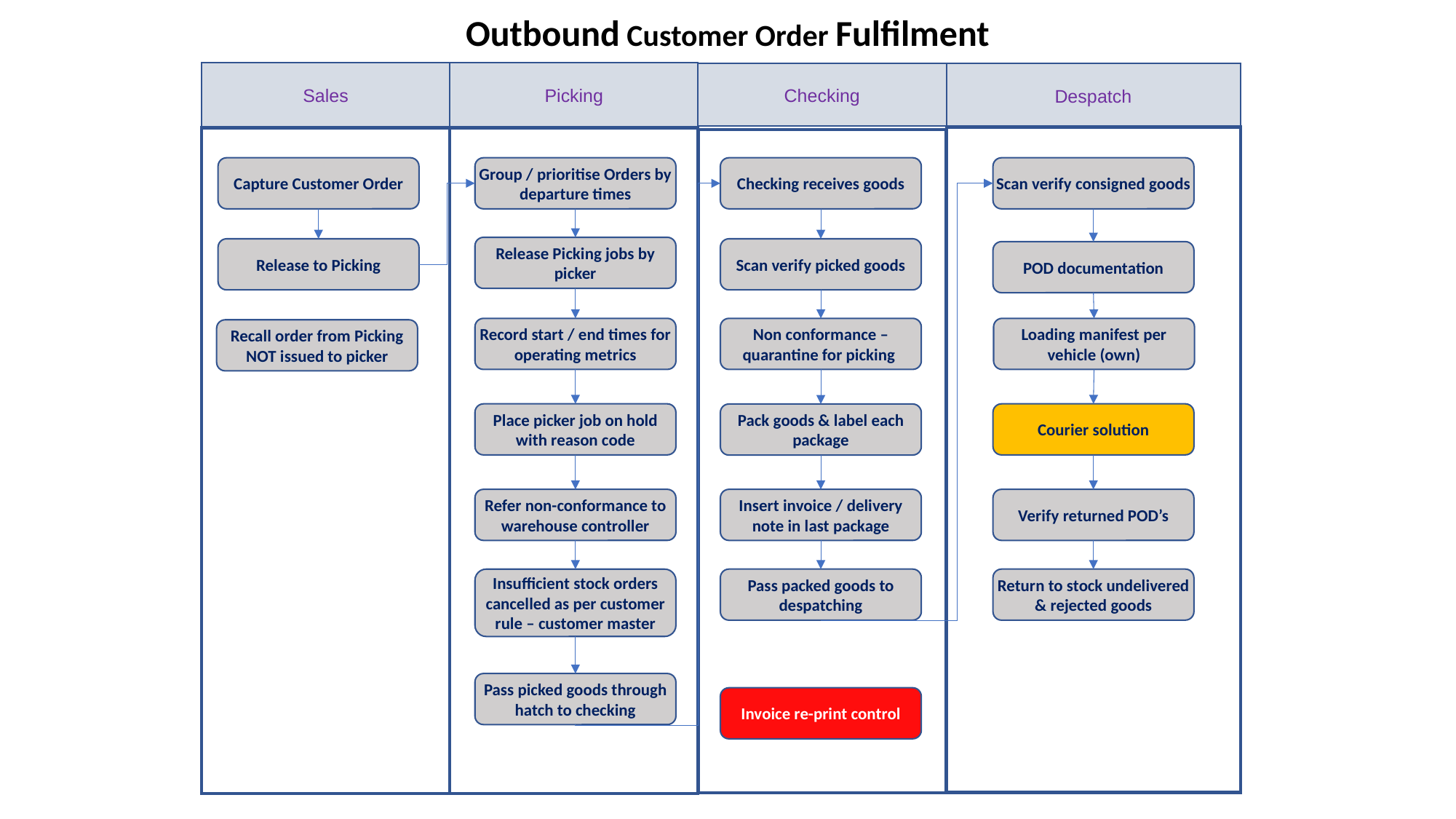

Outbound Customer Order Fulfilment
Sales
Picking
Despatch
Checking

Group / prioritise Orders by departure times
Checking receives goods
Scan verify consigned goods
Capture Customer Order
Release Picking jobs by picker
Release to Picking
Scan verify picked goods
POD documentation
Non conformance – quarantine for picking
Loading manifest per vehicle (own)
Record start / end times for operating metrics
Recall order from Picking NOT issued to picker
Place picker job on hold with reason code
Courier solution
Pack goods & label each package
Refer non-conformance to warehouse controller
Insert invoice / delivery note in last package
Verify returned POD’s
Insufficient stock orders cancelled as per customer rule – customer master
Pass packed goods to despatching
Return to stock undelivered & rejected goods
Pass picked goods through hatch to checking
Invoice re-print control